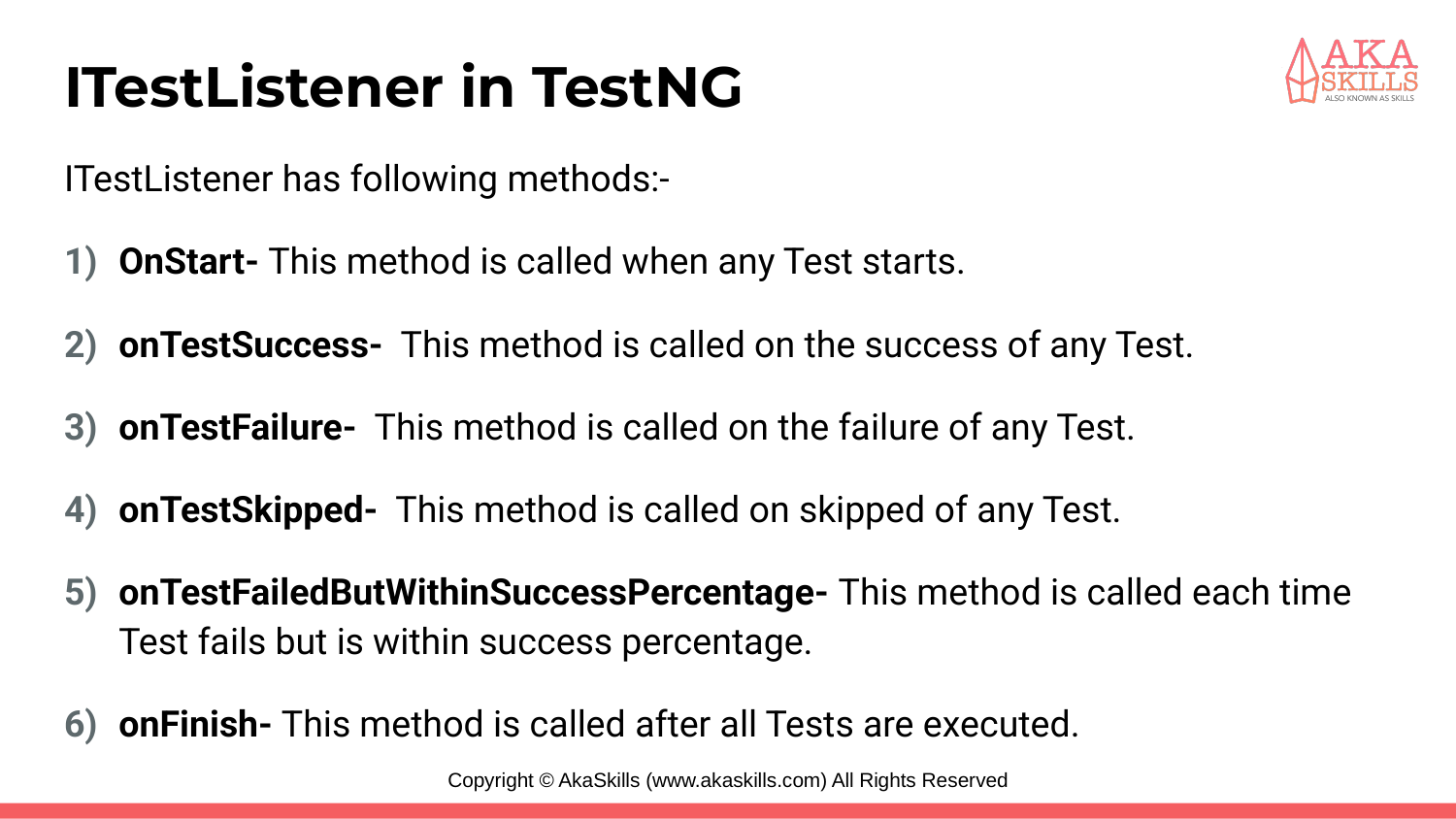

# ITestListener in TestNG
ITestListener has following methods:-
OnStart- This method is called when any Test starts.
onTestSuccess-  This method is called on the success of any Test.
onTestFailure-  This method is called on the failure of any Test.
onTestSkipped-  This method is called on skipped of any Test.
onTestFailedButWithinSuccessPercentage- This method is called each time Test fails but is within success percentage.
onFinish- This method is called after all Tests are executed.